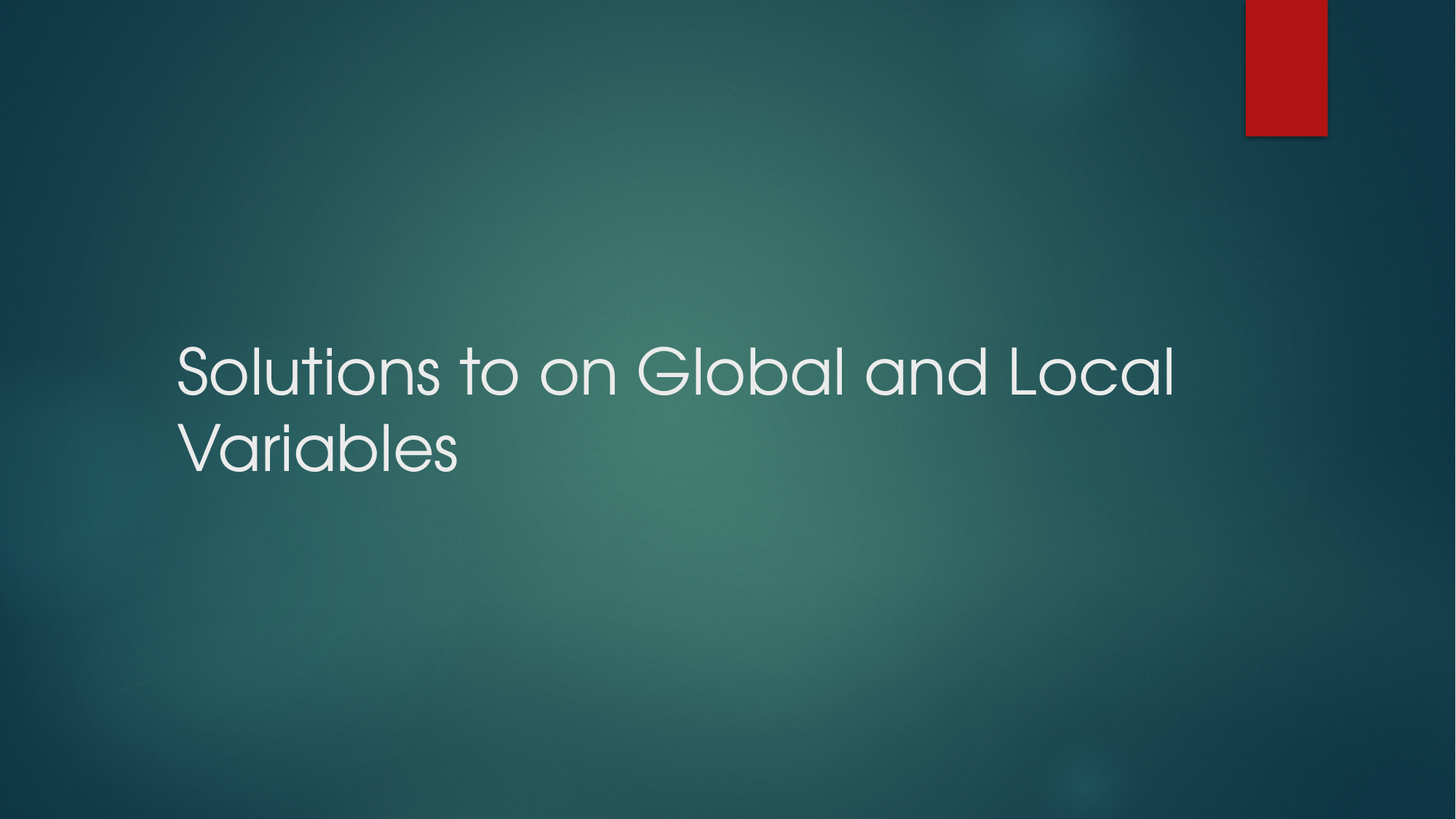

# Solutions to on Global and Local Variables